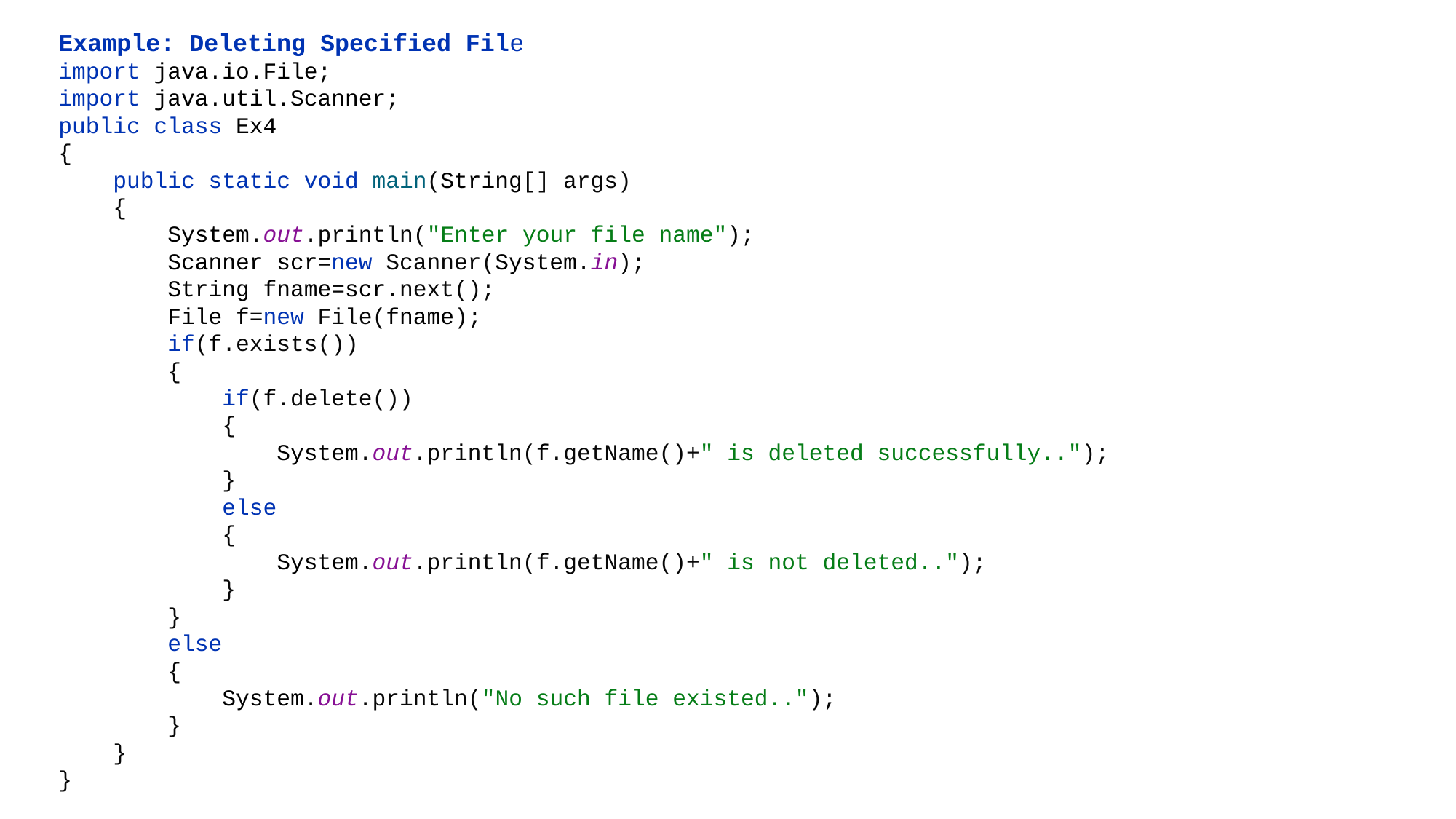

Example: Deleting Specified File
import java.io.File;
import java.util.Scanner;
public class Ex4
{
    public static void main(String[] args)
    {
        System.out.println("Enter your file name");
        Scanner scr=new Scanner(System.in);
        String fname=scr.next();
        File f=new File(fname);
        if(f.exists())
        {
            if(f.delete())
            {
                System.out.println(f.getName()+" is deleted successfully..");
            }
            else
            {
                System.out.println(f.getName()+" is not deleted..");
            }
        }
        else
        {
            System.out.println("No such file existed..");
        }
    }
}